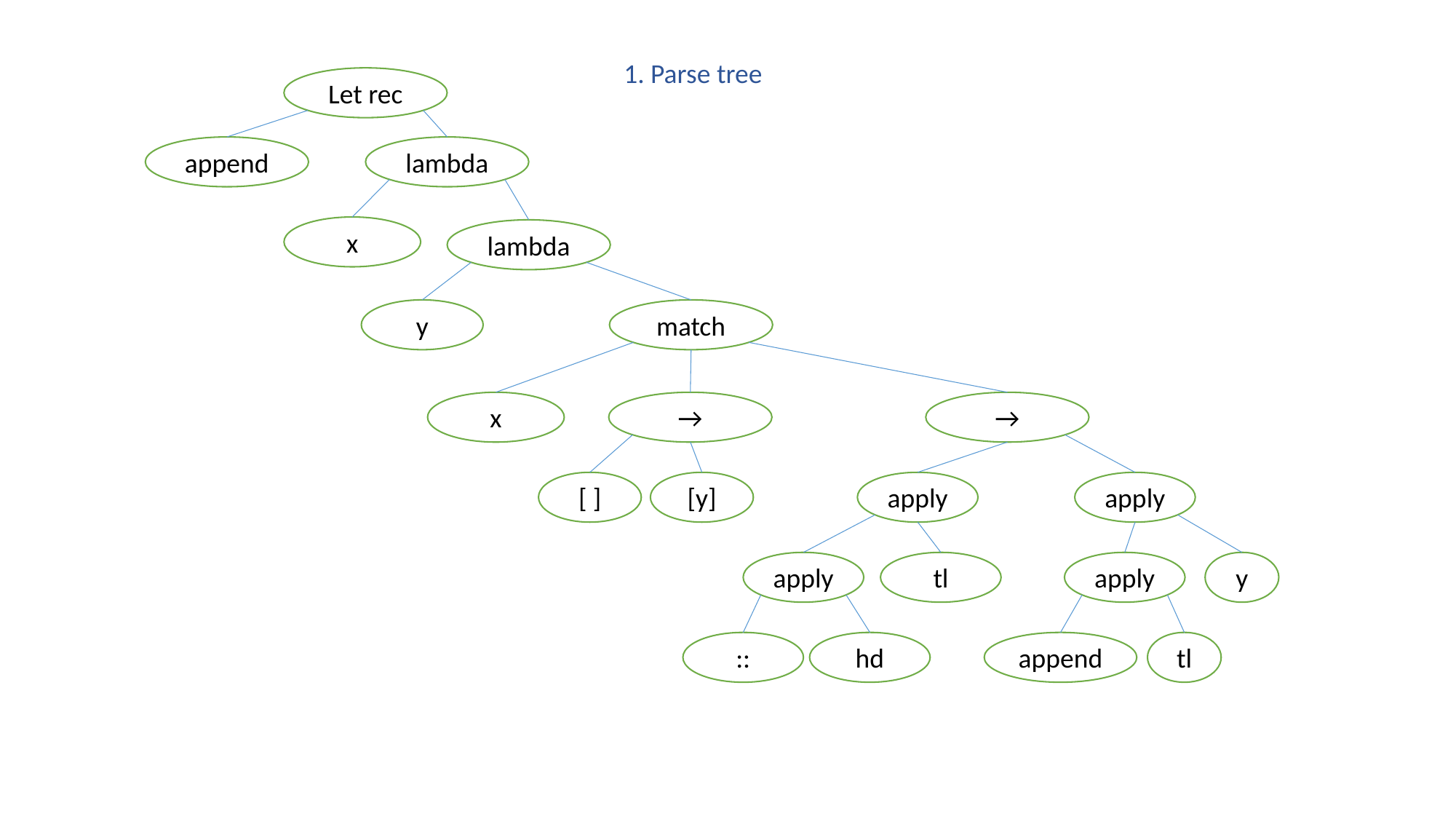

1. Parse tree
Let rec
append
lambda
x
lambda
y
match
x
→
→
[ ]
[y]
apply
apply
apply
tl
apply
y
::
hd
append
tl